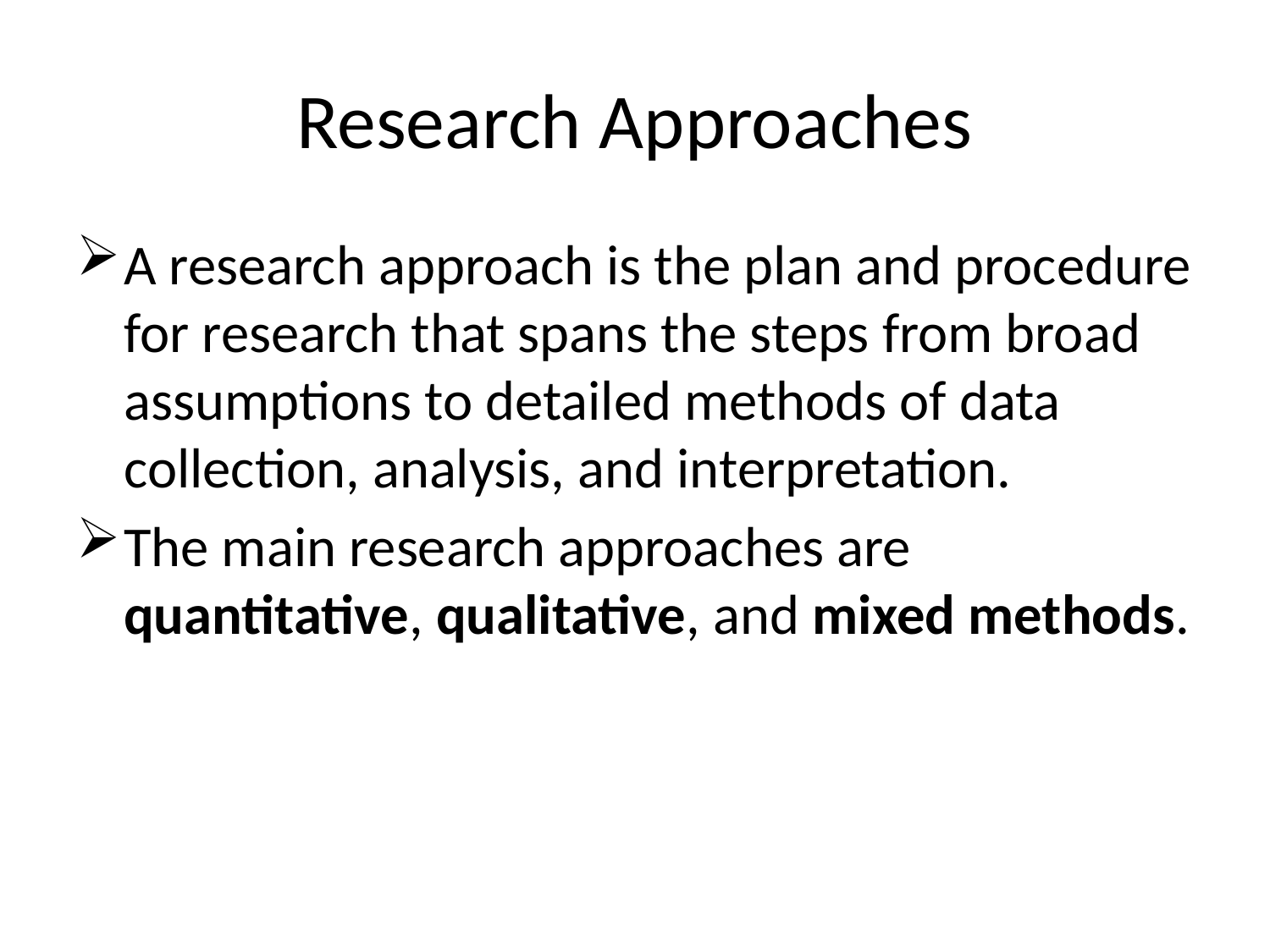

# Research Approaches
A research approach is the plan and procedure for research that spans the steps from broad assumptions to detailed methods of data collection, analysis, and interpretation.
The main research approaches are quantitative, qualitative, and mixed methods.